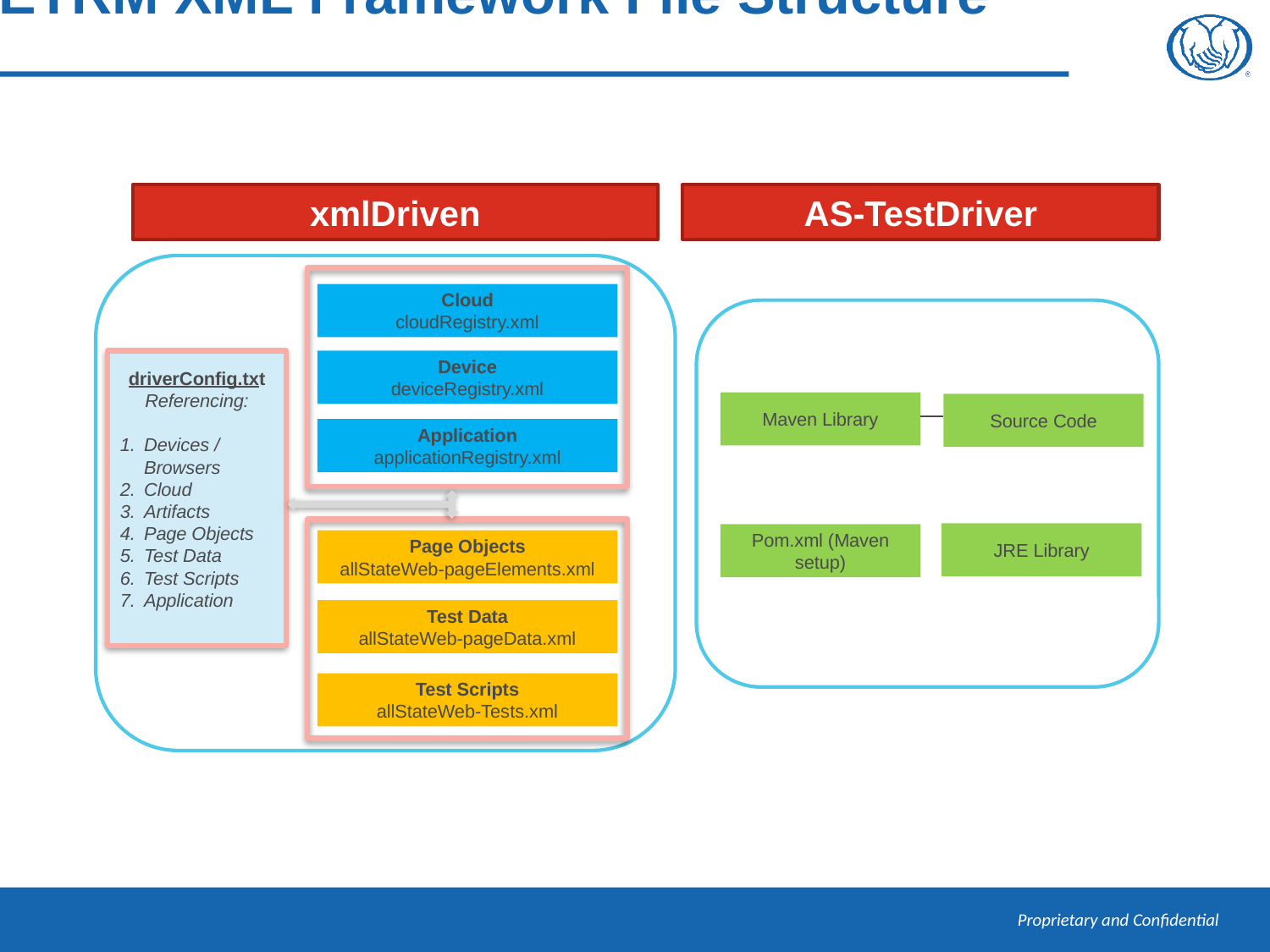

# ETRM XML Framework File Structure
xmlDriven
AS-TestDriver

Cloud
cloudRegistry.xml

driverConfig.txt
Referencing:

Devices / Browsers
Cloud
Artifacts
Page Objects
Test Data
Test Scripts
Application

Device
deviceRegistry.xml
Maven Library
Source Code

Application
applicationRegistry.xml

JRE Library
Pom.xml (Maven setup)
Page Objects
allStateWeb-pageElements.xml
Test Data
allStateWeb-pageData.xml
Test Scripts
allStateWeb-Tests.xml